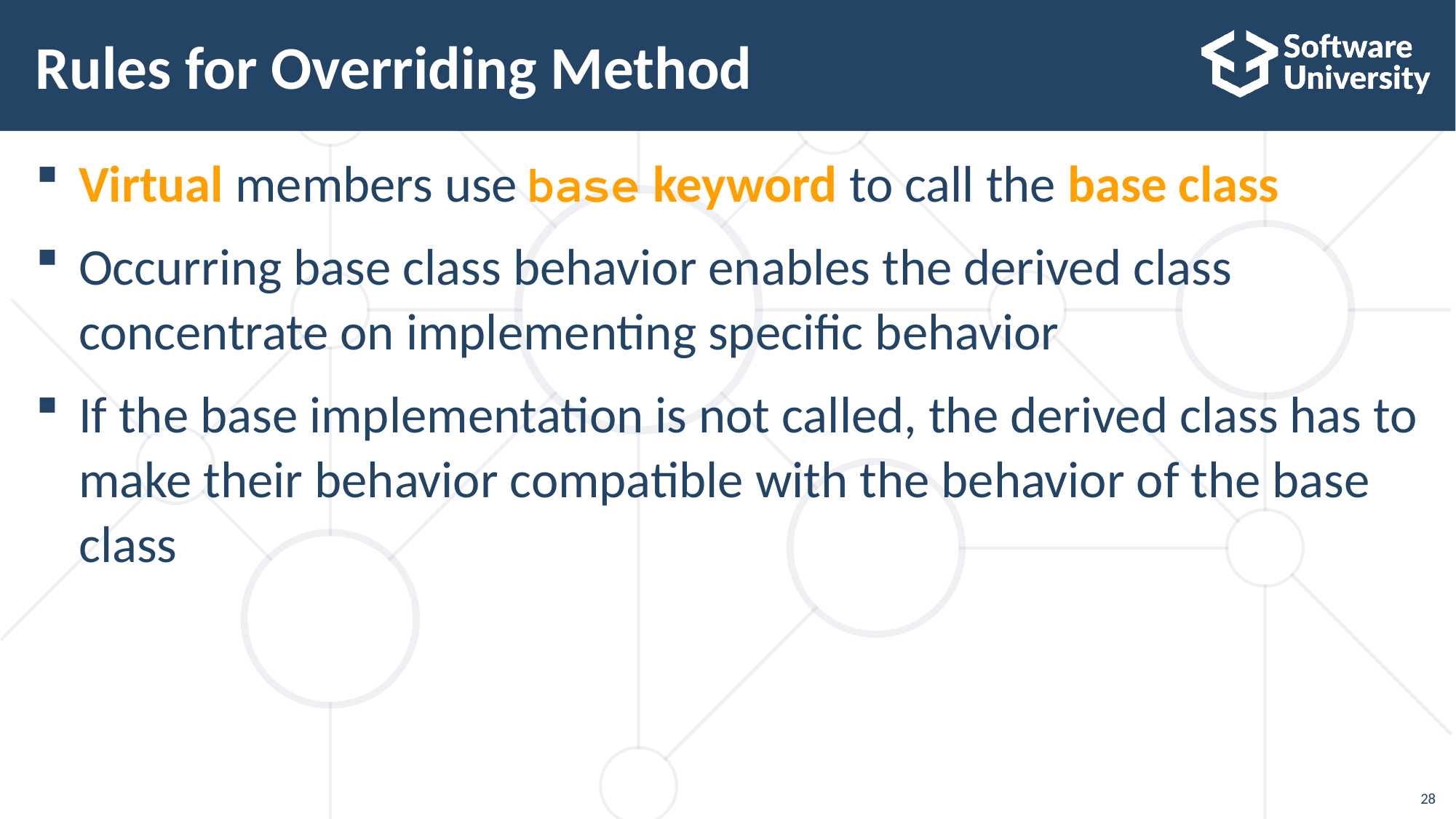

# Rules for Overriding Method
Virtual members use base keyword to call the base class
Occurring base class behavior enables the derived class concentrate on implementing specific behavior
If the base implementation is not called, the derived class has to make their behavior compatible with the behavior of the base class
28